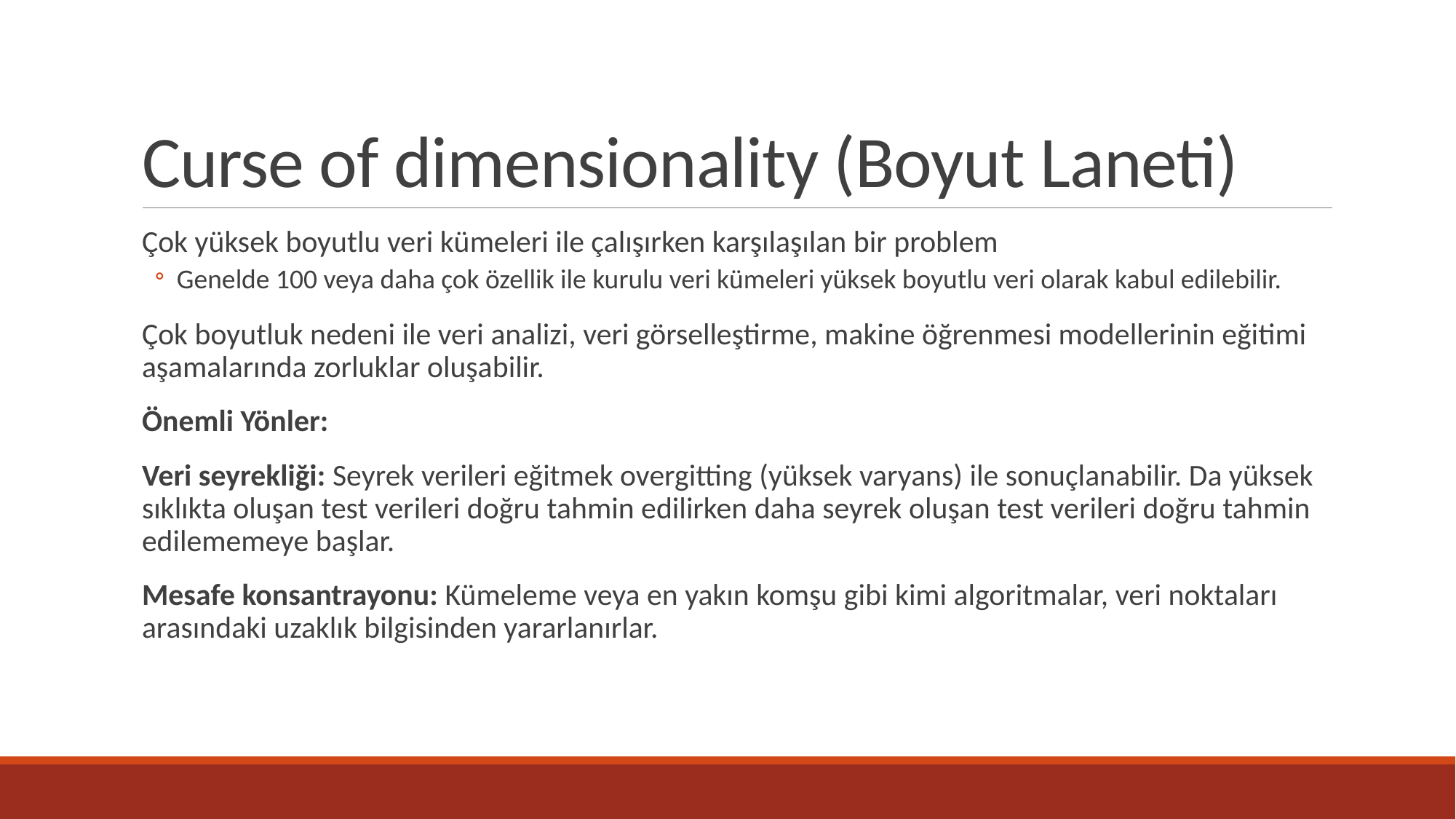

# Curse of dimensionality (Boyut Laneti)
Çok yüksek boyutlu veri kümeleri ile çalışırken karşılaşılan bir problem
Genelde 100 veya daha çok özellik ile kurulu veri kümeleri yüksek boyutlu veri olarak kabul edilebilir.
Çok boyutluk nedeni ile veri analizi, veri görselleştirme, makine öğrenmesi modellerinin eğitimi aşamalarında zorluklar oluşabilir.
Önemli Yönler:
Veri seyrekliği: Seyrek verileri eğitmek overgitting (yüksek varyans) ile sonuçlanabilir. Da yüksek sıklıkta oluşan test verileri doğru tahmin edilirken daha seyrek oluşan test verileri doğru tahmin edilememeye başlar.
Mesafe konsantrayonu: Kümeleme veya en yakın komşu gibi kimi algoritmalar, veri noktaları arasındaki uzaklık bilgisinden yararlanırlar.